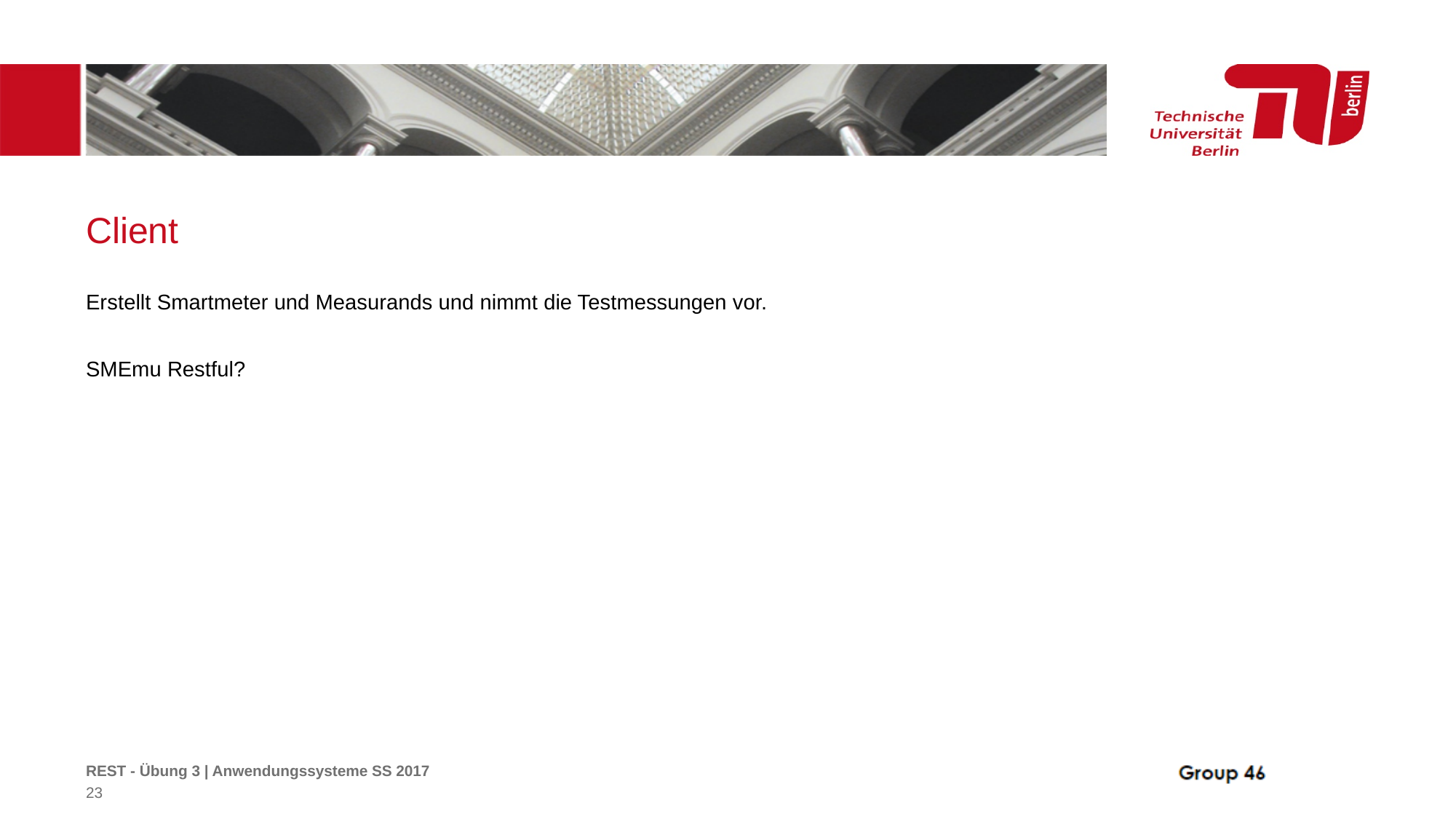

# Client
Erstellt Smartmeter und Measurands und nimmt die Testmessungen vor.

SMEmu Restful?
REST - Übung 3 | Anwendungssysteme SS 2017
23